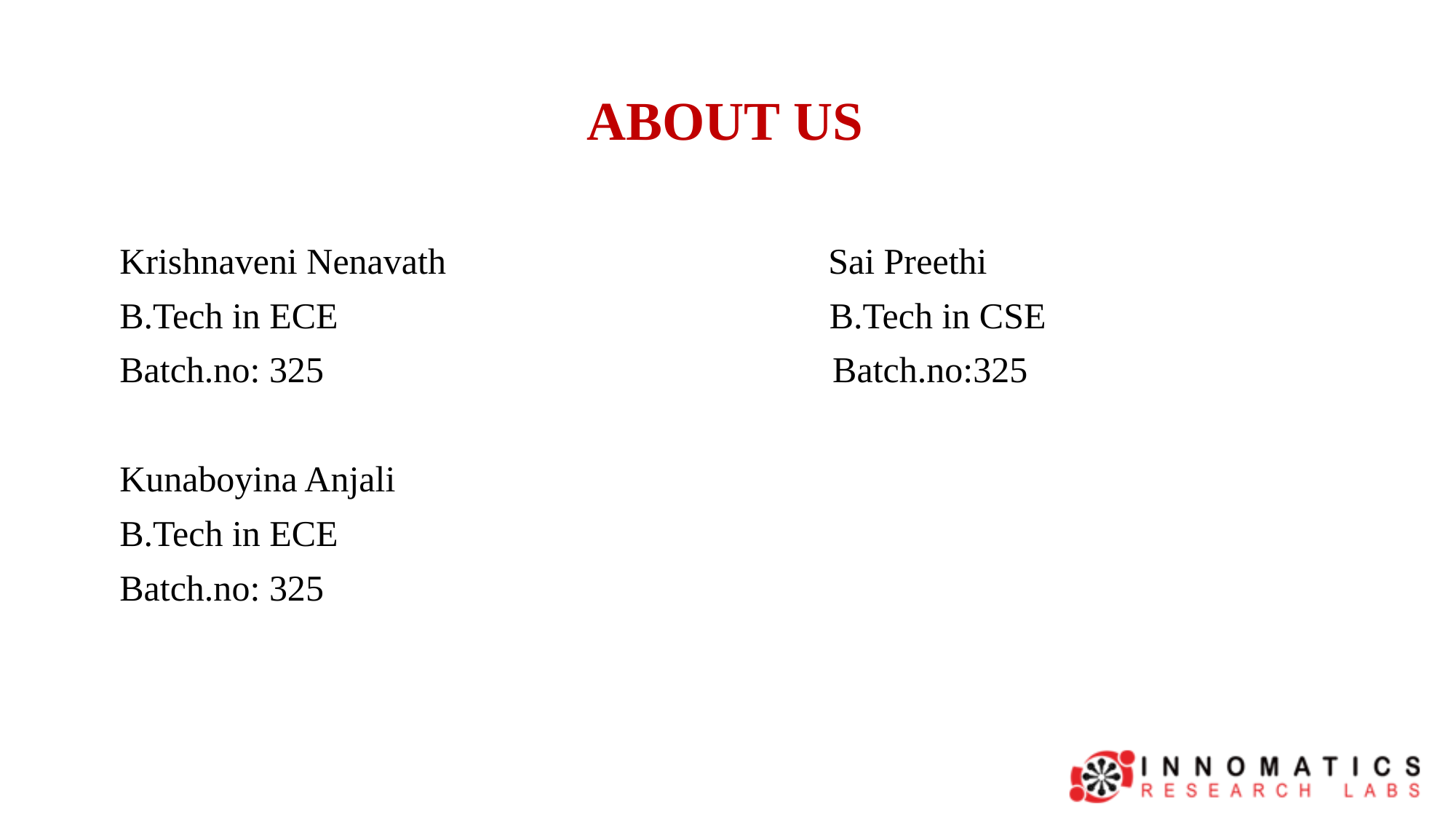

# ABOUT US

Krishnaveni Nenavath                                          Sai Preethi
B.Tech in ECE                                                      B.Tech in CSE
Batch.no: 325                                                        Batch.no:325

Kunaboyina Anjali
B.Tech in ECE
Batch.no: 325